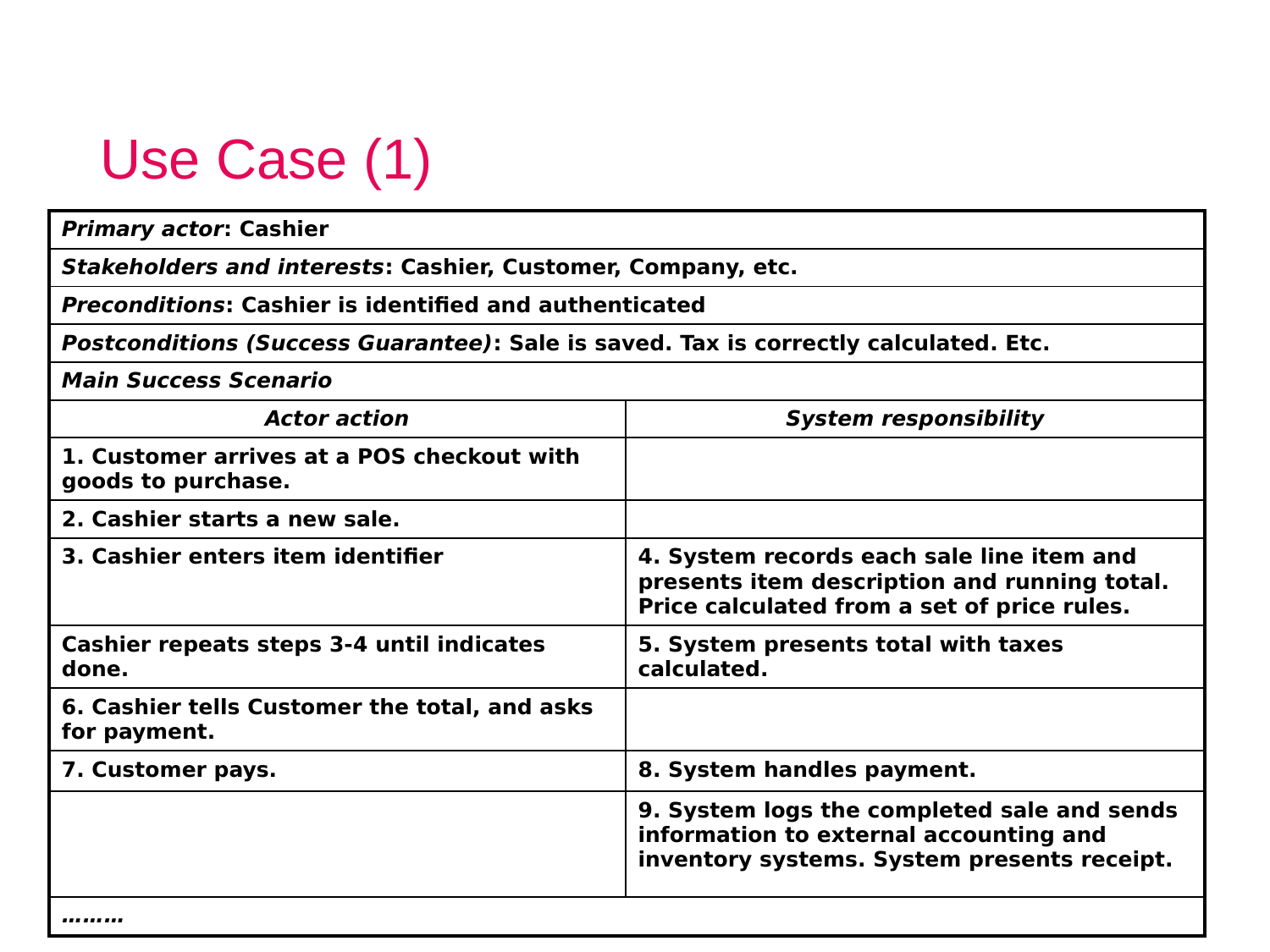

# Use Case (1)
| Primary actor: Cashier |  |
| --- | --- |
| Stakeholders and interests: Cashier, Customer, Company, etc. |  |
| Preconditions: Cashier is identified and authenticated |  |
| Postconditions (Success Guarantee): Sale is saved. Tax is correctly calculated. Etc. |  |
| Main Success Scenario |  |
| Actor action | System responsibility |
| 1. Customer arrives at a POS checkout with goods to purchase. |  |
| 2. Cashier starts a new sale. |  |
| 3. Cashier enters item identifier | 4. System records each sale line item and presents item description and running total. Price calculated from a set of price rules. |
| Cashier repeats steps 3-4 until indicates done. | 5. System presents total with taxes calculated. |
| 6. Cashier tells Customer the total, and asks for payment. |  |
| 7. Customer pays. | 8. System handles payment. |
|  | 9. System logs the completed sale and sends information to external accounting and inventory systems. System presents receipt. |
| ……… |  |